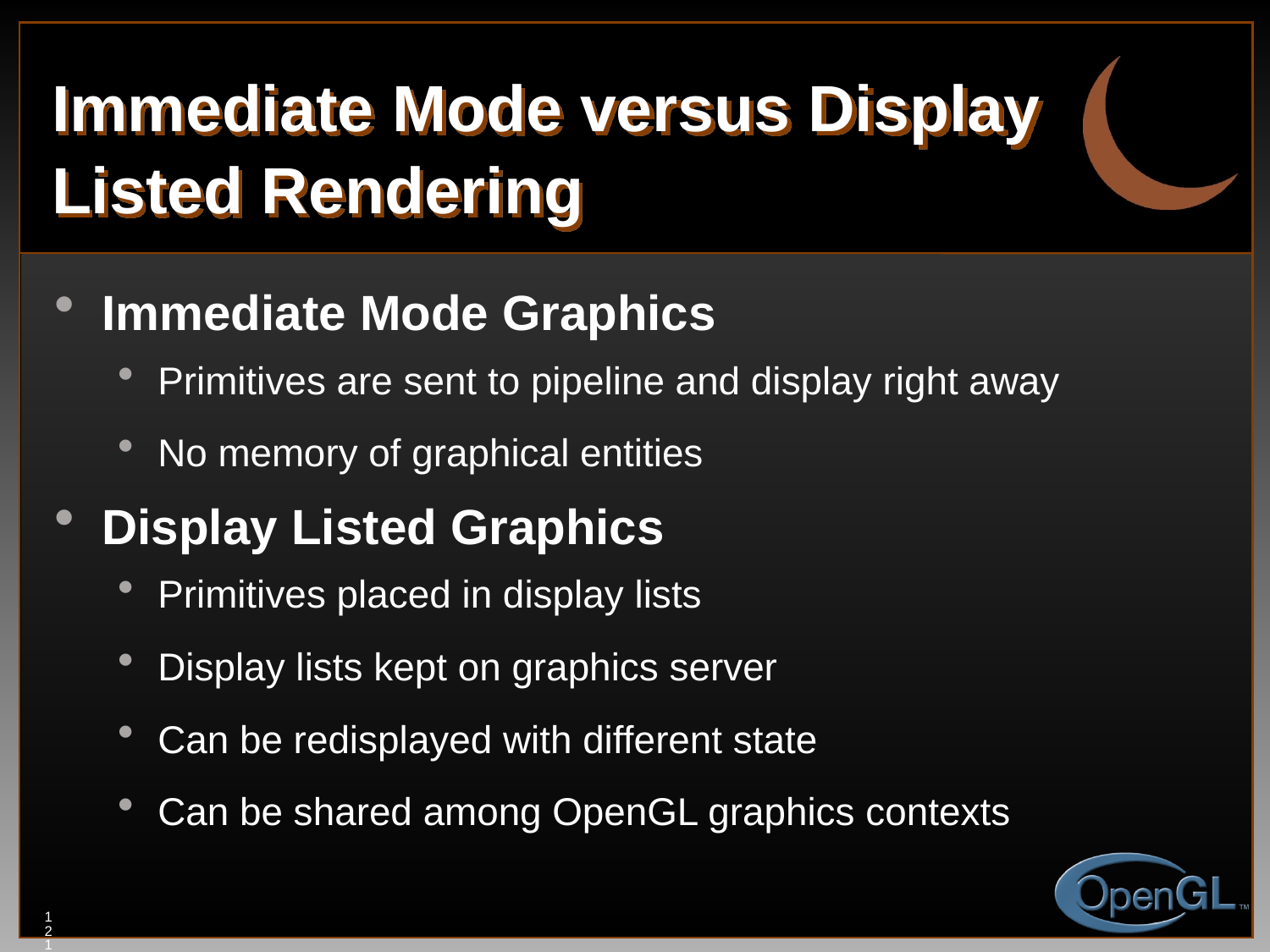

# Immediate Mode versus Display Listed Rendering
Immediate Mode Graphics
Primitives are sent to pipeline and display right away
No memory of graphical entities
Display Listed Graphics
Primitives placed in display lists
Display lists kept on graphics server
Can be redisplayed with different state
Can be shared among OpenGL graphics contexts
121